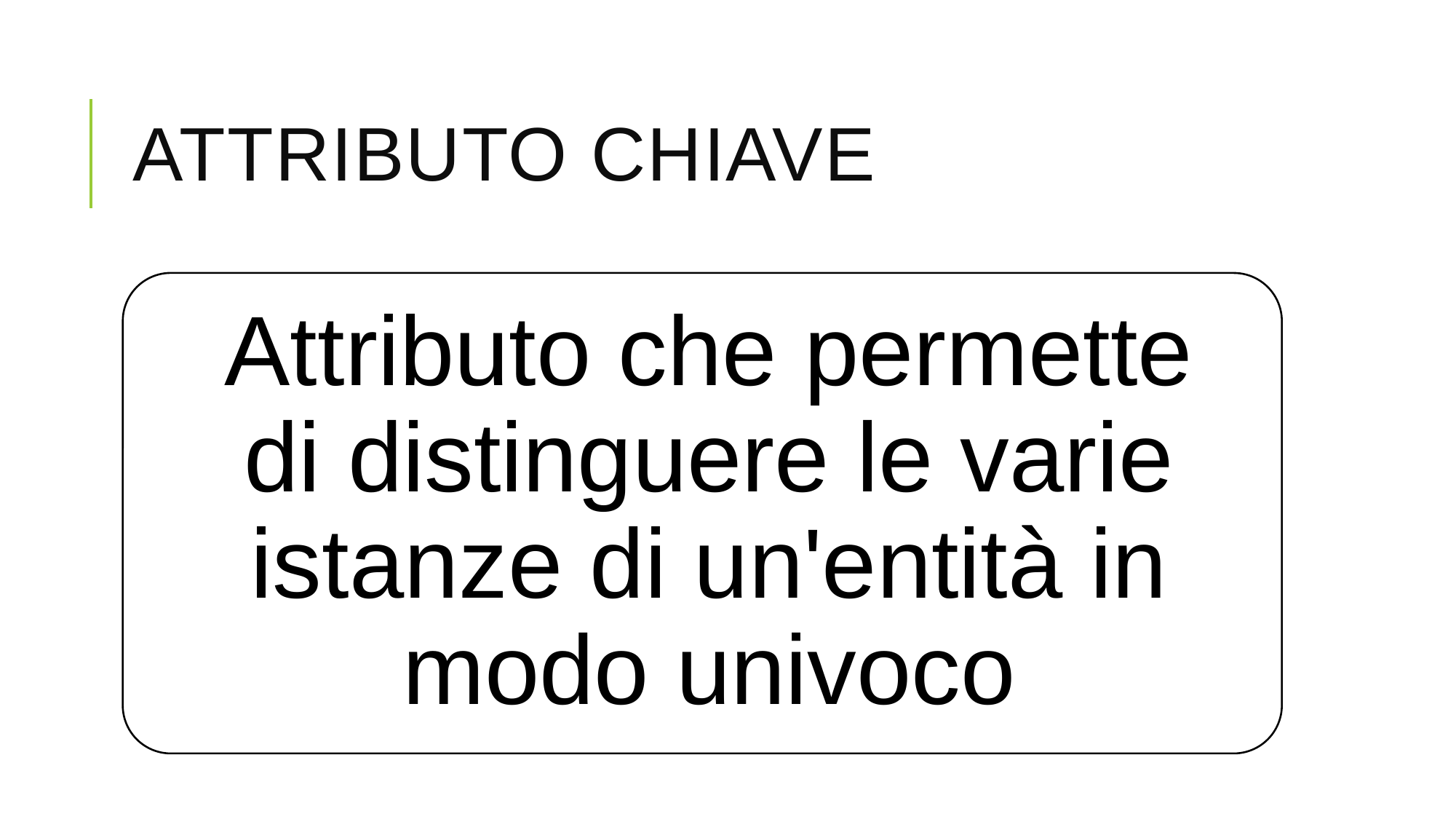

# Attributo chiave
Attributo che permette di distinguere le varie istanze di un'entità in modo univoco